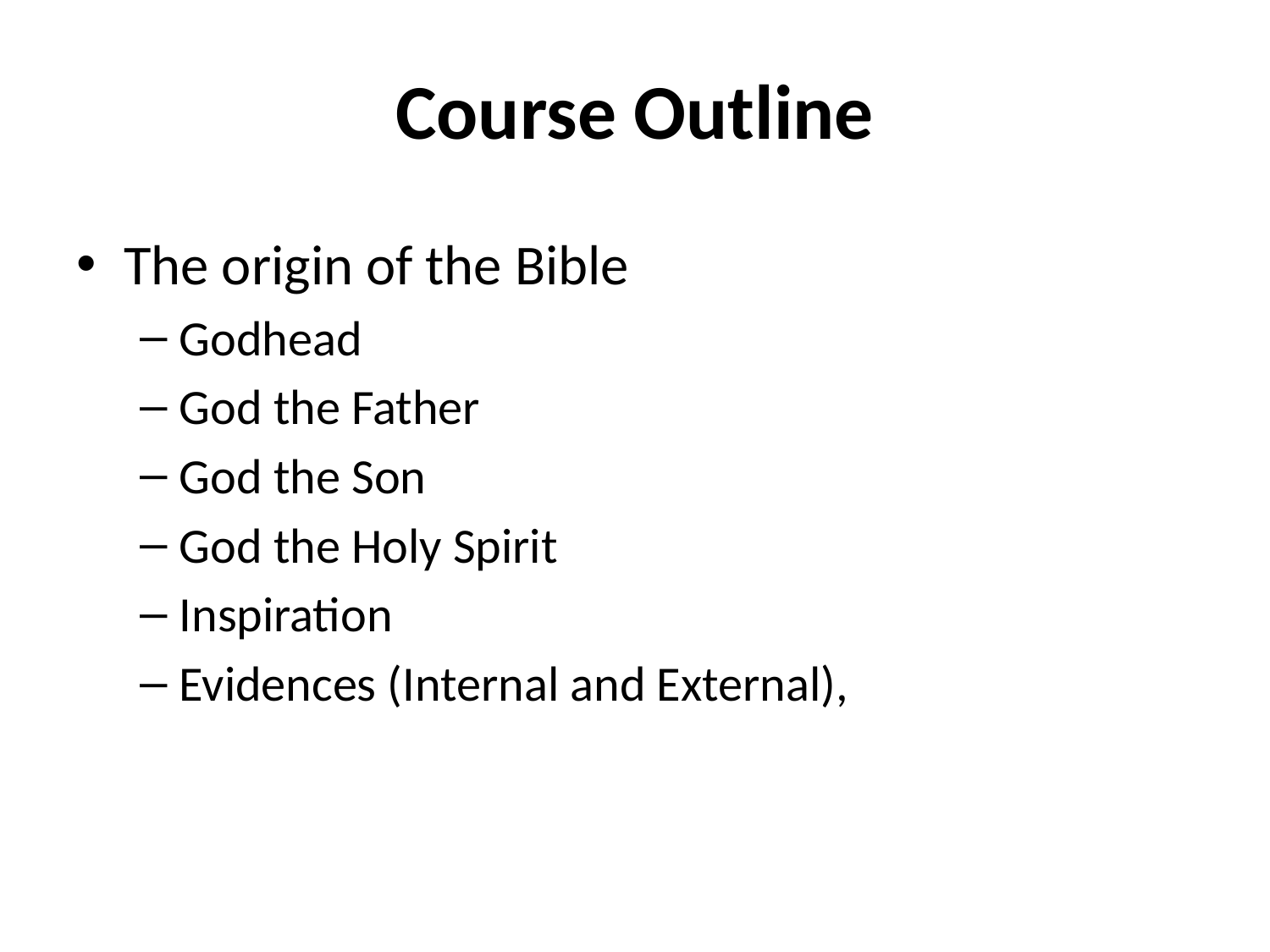

# Course Outline
The origin of the Bible
Godhead
God the Father
God the Son
God the Holy Spirit
Inspiration
Evidences (Internal and External),